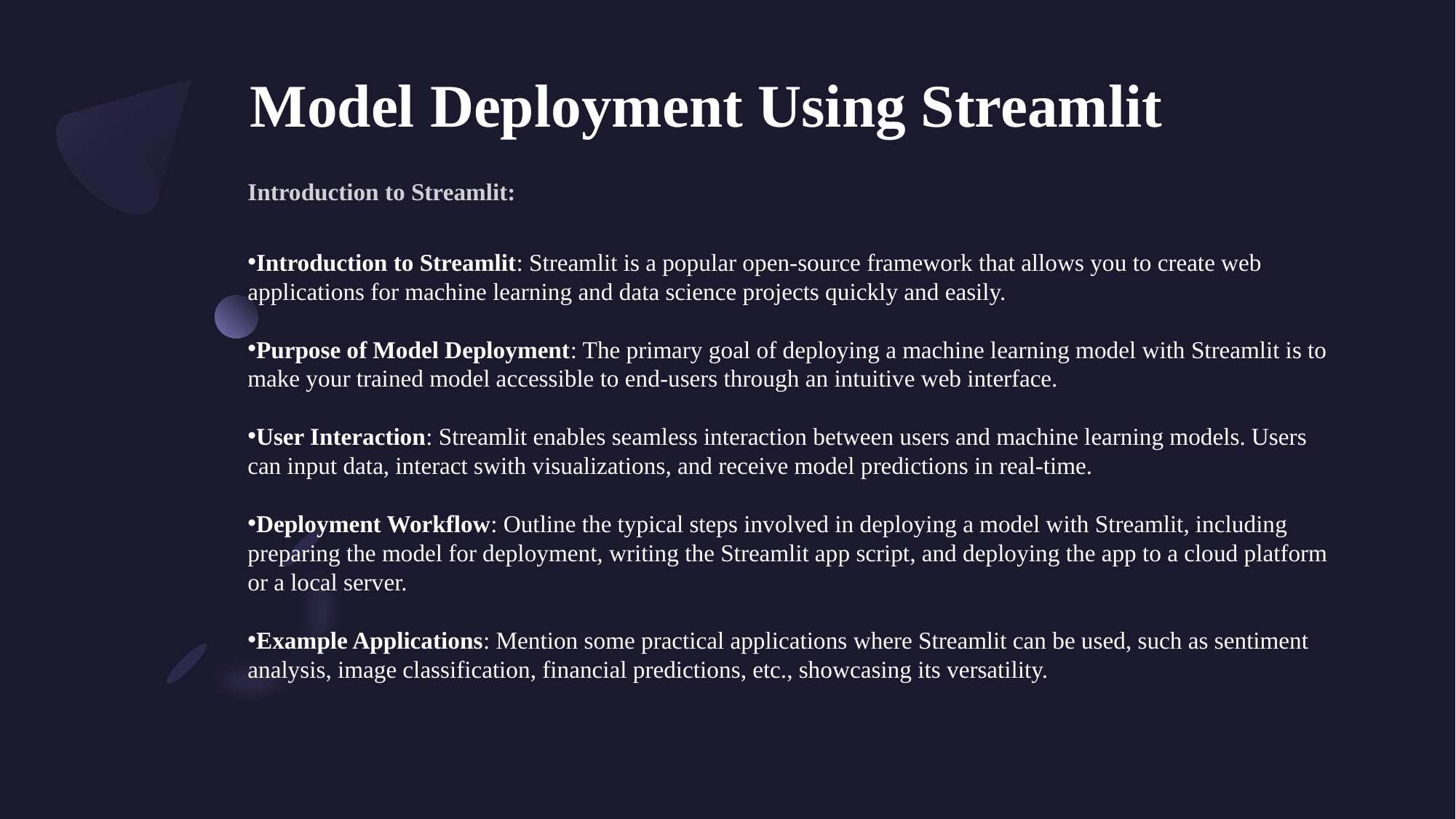

# Model Deployment Using Streamlit
Introduction to Streamlit:

Introduction to Streamlit: Streamlit is a popular open-source framework that allows you to create web applications for machine learning and data science projects quickly and easily.

Purpose of Model Deployment: The primary goal of deploying a machine learning model with Streamlit is to make your trained model accessible to end-users through an intuitive web interface.

User Interaction: Streamlit enables seamless interaction between users and machine learning models. Users can input data, interact swith visualizations, and receive model predictions in real-time.

Deployment Workflow: Outline the typical steps involved in deploying a model with Streamlit, including preparing the model for deployment, writing the Streamlit app script, and deploying the app to a cloud platform or a local server.

Example Applications: Mention some practical applications where Streamlit can be used, such as sentiment analysis, image classification, financial predictions, etc., showcasing its versatility.